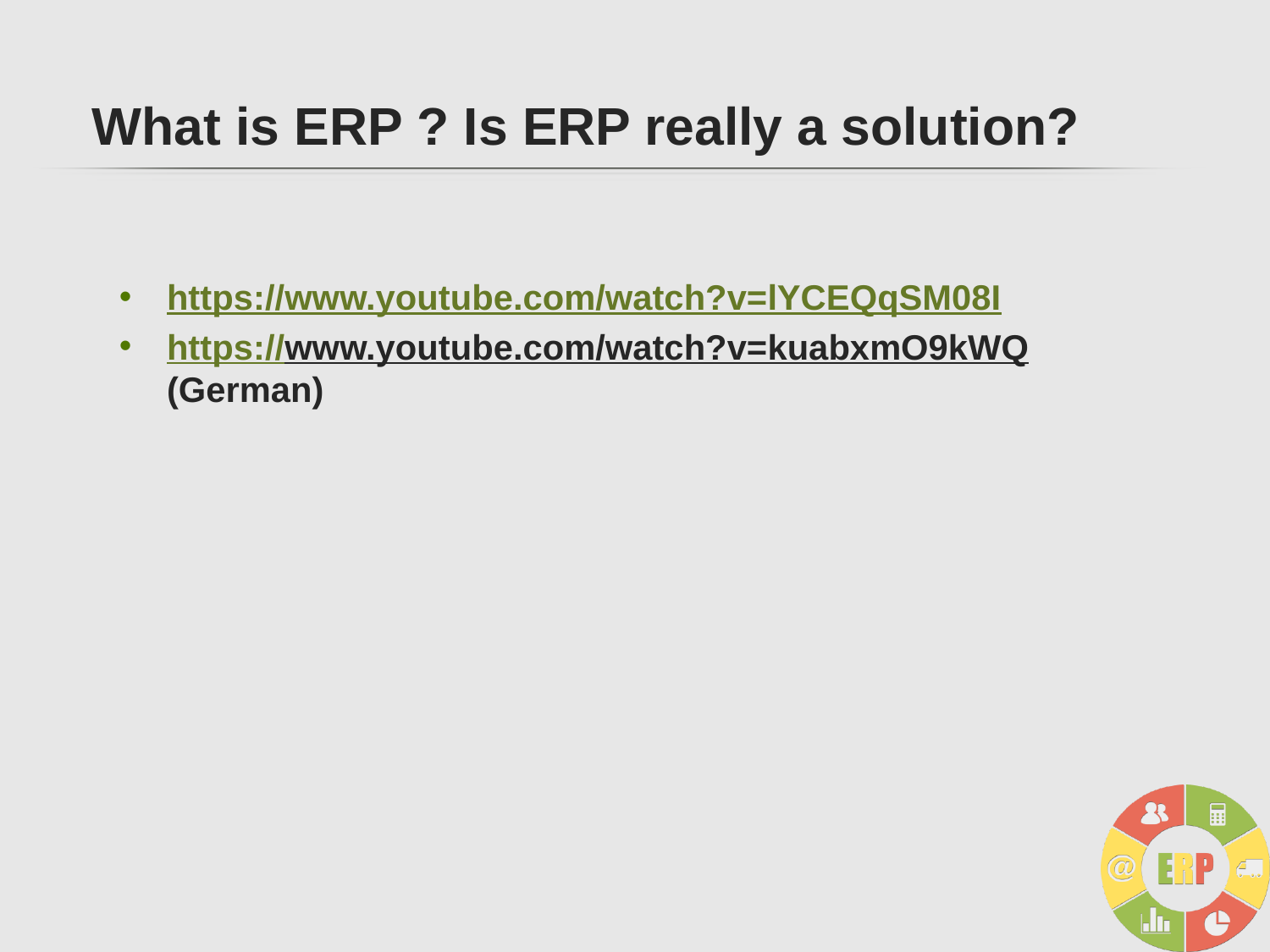

# What is ERP ? Is ERP really a solution?
https://www.youtube.com/watch?v=lYCEQqSM08I
https://www.youtube.com/watch?v=kuabxmO9kWQ  (German)